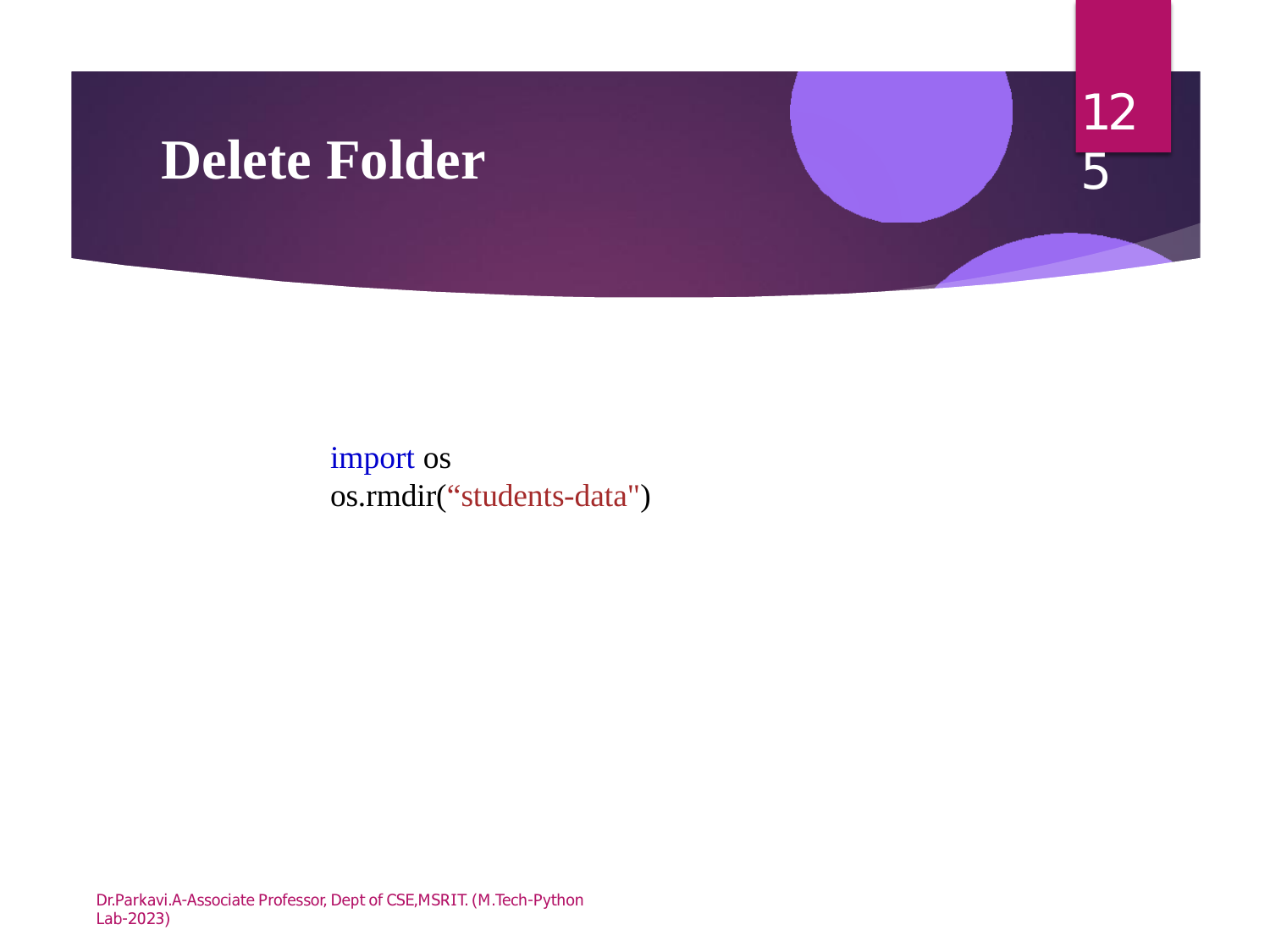

125
# Delete Folder
import os  os.rmdir(“students-data")
Dr.Parkavi.A-Associate Professor, Dept of CSE,MSRIT. (M.Tech-Python Lab-2023)